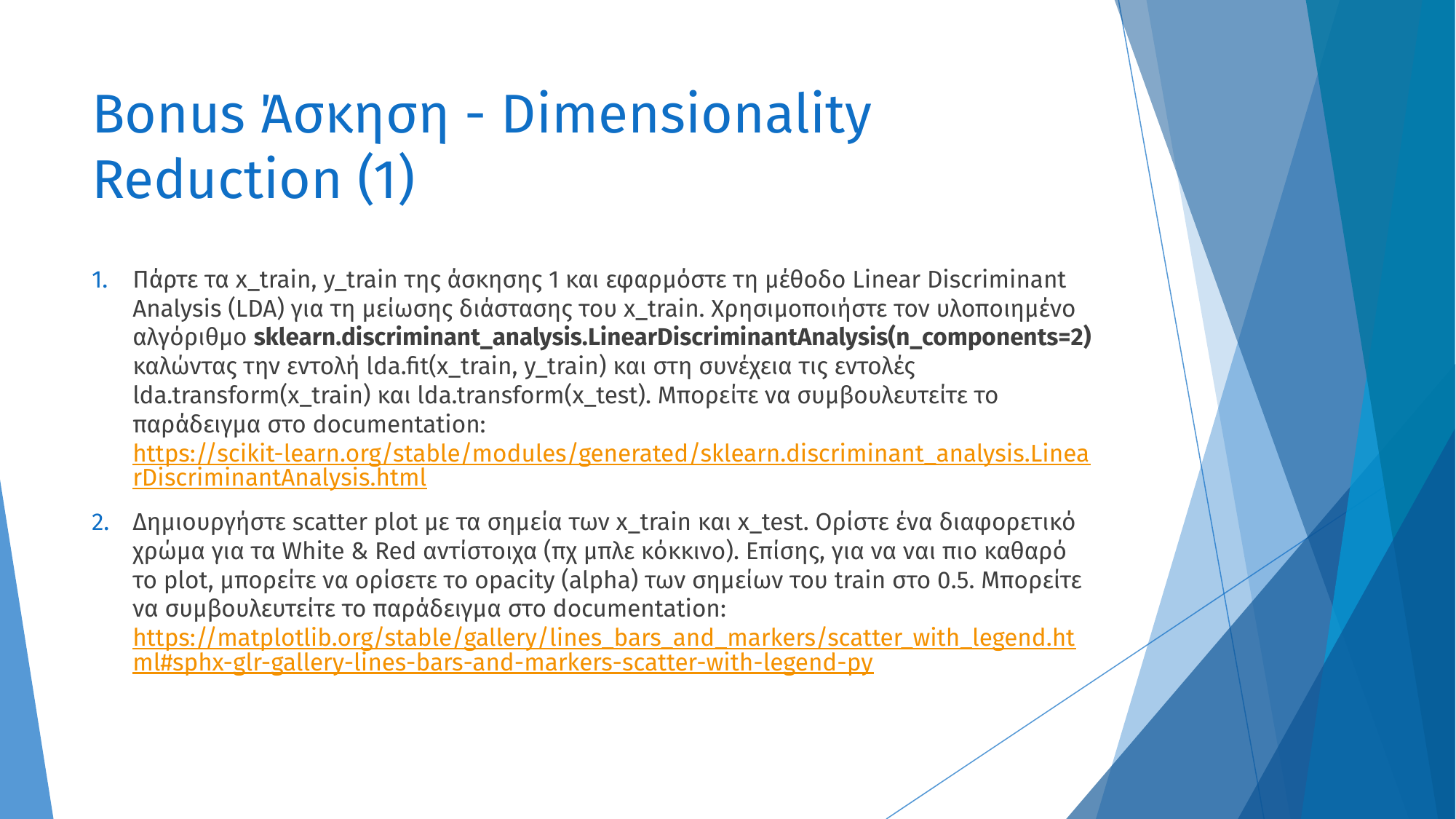

# Bonus Άσκηση - Dimensionality Reduction (1)
Πάρτε τα x_train, y_train της άσκησης 1 και εφαρμόστε τη μέθοδο Linear Discriminant Analysis (LDA) για τη μείωσης διάστασης του x_train. Χρησιμοποιήστε τον υλοποιημένο αλγόριθμο sklearn.discriminant_analysis.LinearDiscriminantAnalysis(n_components=2) καλώντας την εντολή lda.fit(x_train, y_train) και στη συνέχεια τις εντολές lda.transform(x_train) και lda.transform(x_test). Μπορείτε να συμβουλευτείτε το παράδειγμα στο documentation: https://scikit-learn.org/stable/modules/generated/sklearn.discriminant_analysis.LinearDiscriminantAnalysis.html
Δημιουργήστε scatter plot με τα σημεία των x_train και x_test. Ορίστε ένα διαφορετικό χρώμα για τα White & Red αντίστοιχα (πχ μπλε κόκκινο). Επίσης, για να ναι πιο καθαρό το plot, μπορείτε να ορίσετε το opacity (alpha) των σημείων του train στο 0.5. Μπορείτε να συμβουλευτείτε το παράδειγμα στο documentation: https://matplotlib.org/stable/gallery/lines_bars_and_markers/scatter_with_legend.html#sphx-glr-gallery-lines-bars-and-markers-scatter-with-legend-py